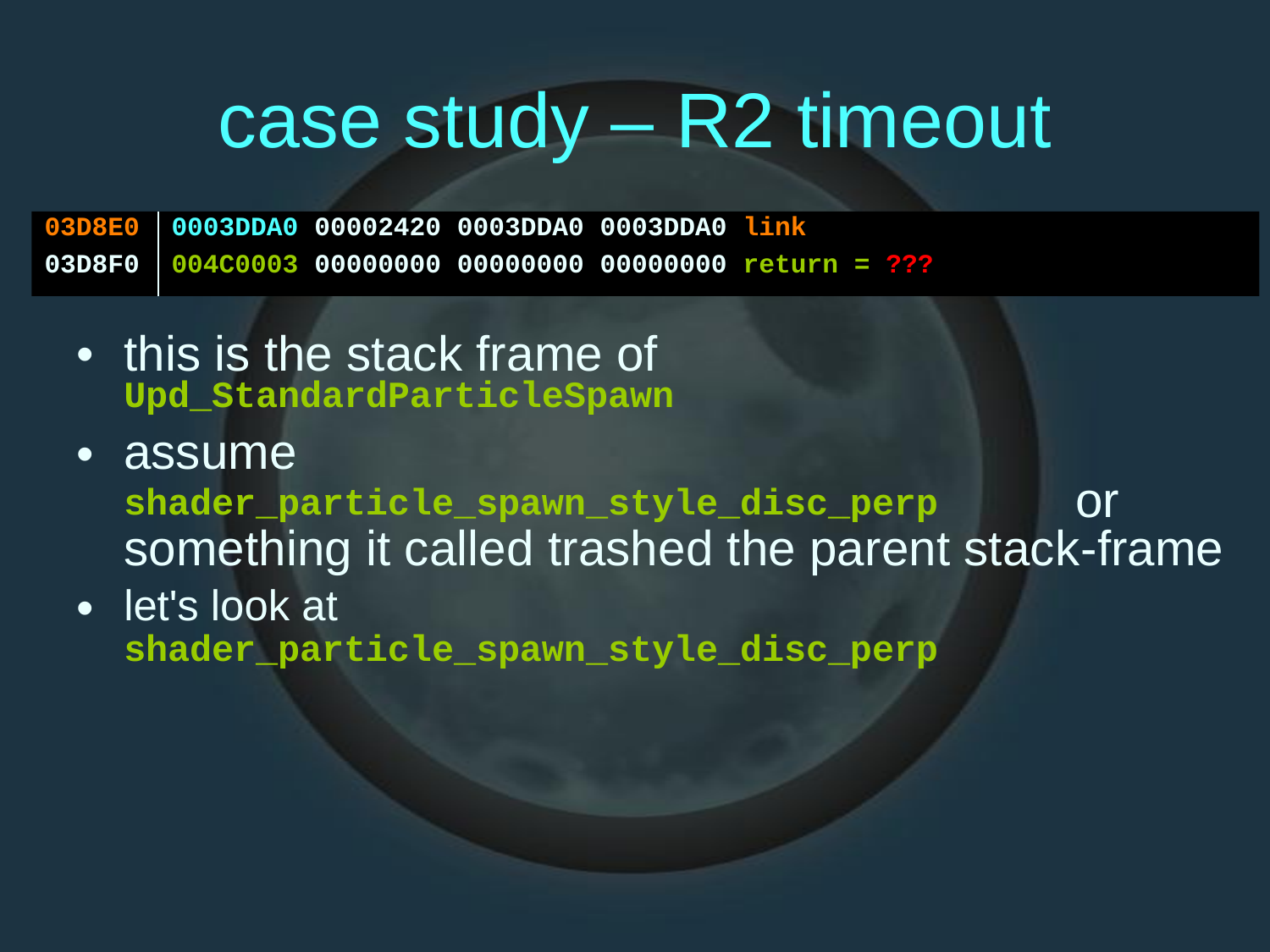

case
study – R2
timeout

03D8E0
03D8F0

0003DDA0 00002420 0003DDA0 0003DDA0 link
004C0003 00000000 00000000 00000000 return = ???
•
this is the stack frame of
Upd_StandardParticleSpawn
assume
•
or
shader_particle_spawn_style_disc_perp
something it called trashed the parent stack-frame
let's look at
shader_particle_spawn_style_disc_perp
•